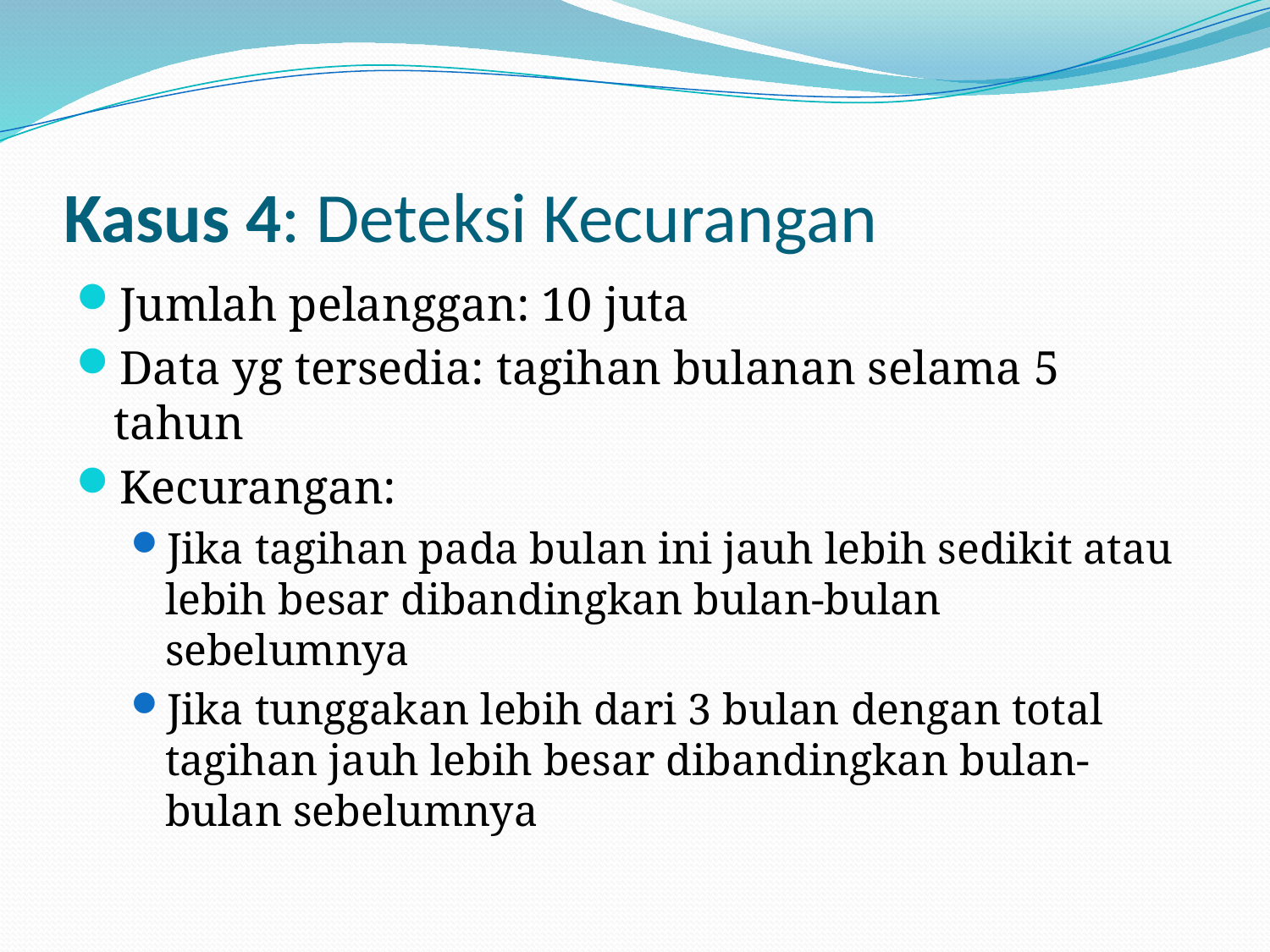

# Kasus 4: Deteksi Kecurangan
Jumlah pelanggan: 10 juta
Data yg tersedia: tagihan bulanan selama 5 tahun
Kecurangan:
Jika tagihan pada bulan ini jauh lebih sedikit atau lebih besar dibandingkan bulan-bulan sebelumnya
Jika tunggakan lebih dari 3 bulan dengan total tagihan jauh lebih besar dibandingkan bulan-bulan sebelumnya